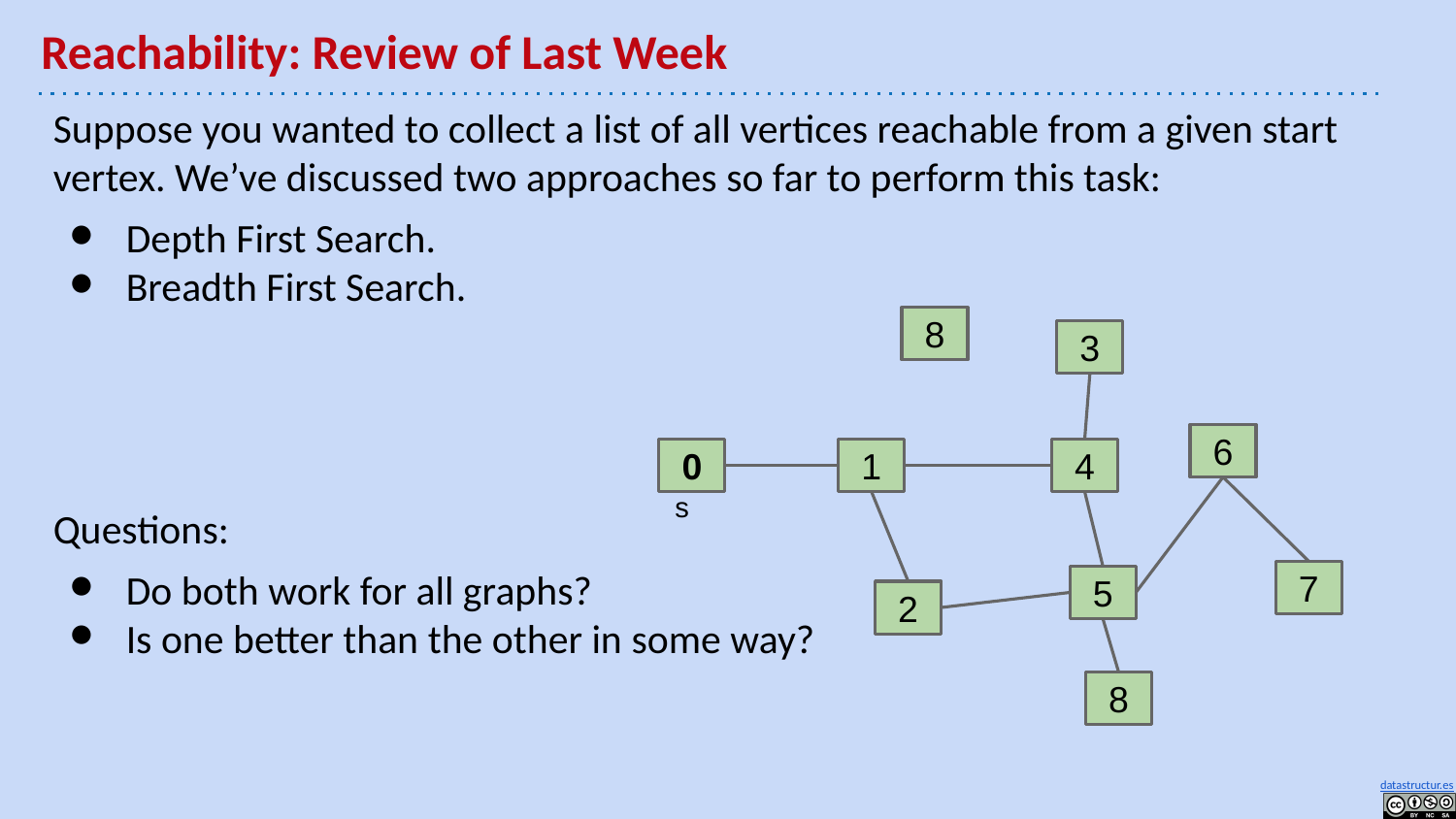

# Reachability: Review of Last Week
Suppose you wanted to collect a list of all vertices reachable from a given start vertex. We’ve discussed two approaches so far to perform this task:
Depth First Search.
Breadth First Search.

Questions:
Do both work for all graphs?
Is one better than the other in some way?
8
3
6
0
1
4
s
7
5
2
8